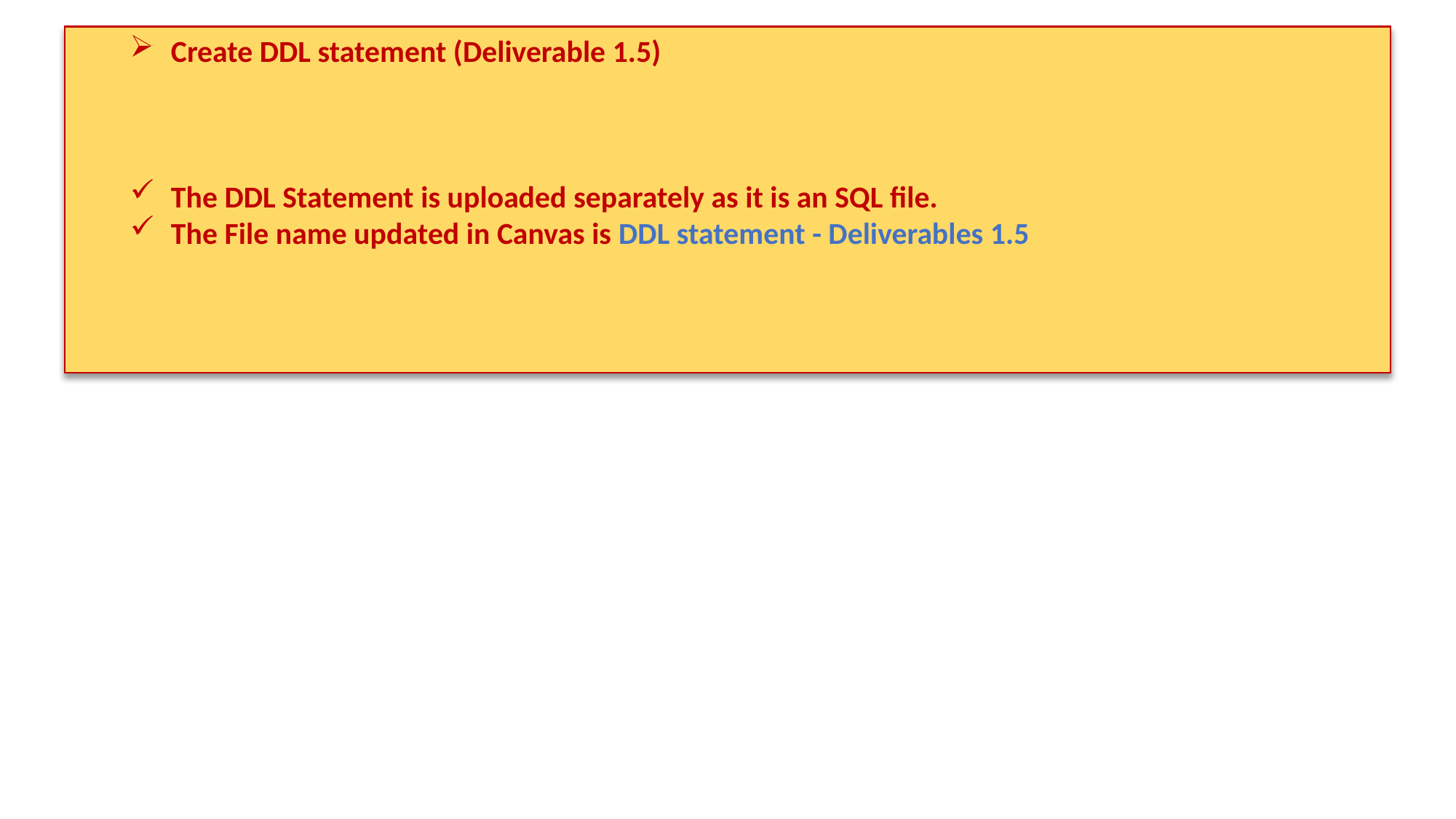

Create DDL statement (Deliverable 1.5)

The DDL Statement is uploaded separately as it is an SQL file.
The File name updated in Canvas is DDL statement - Deliverables 1.5